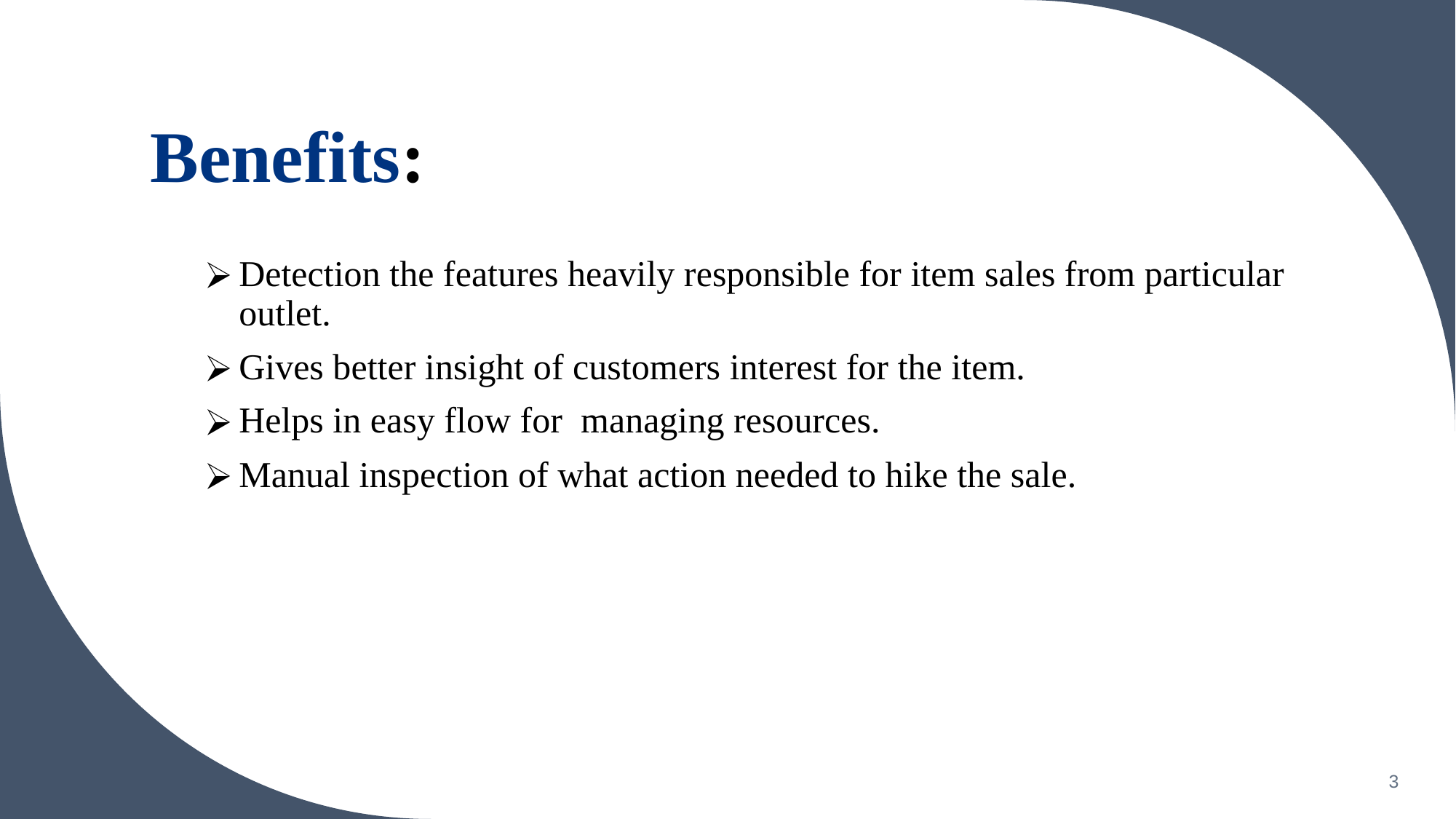

# Benefits:
Detection the features heavily responsible for item sales from particular outlet.
Gives better insight of customers interest for the item.
Helps in easy flow for  managing resources.
Manual inspection of what action needed to hike the sale.
3